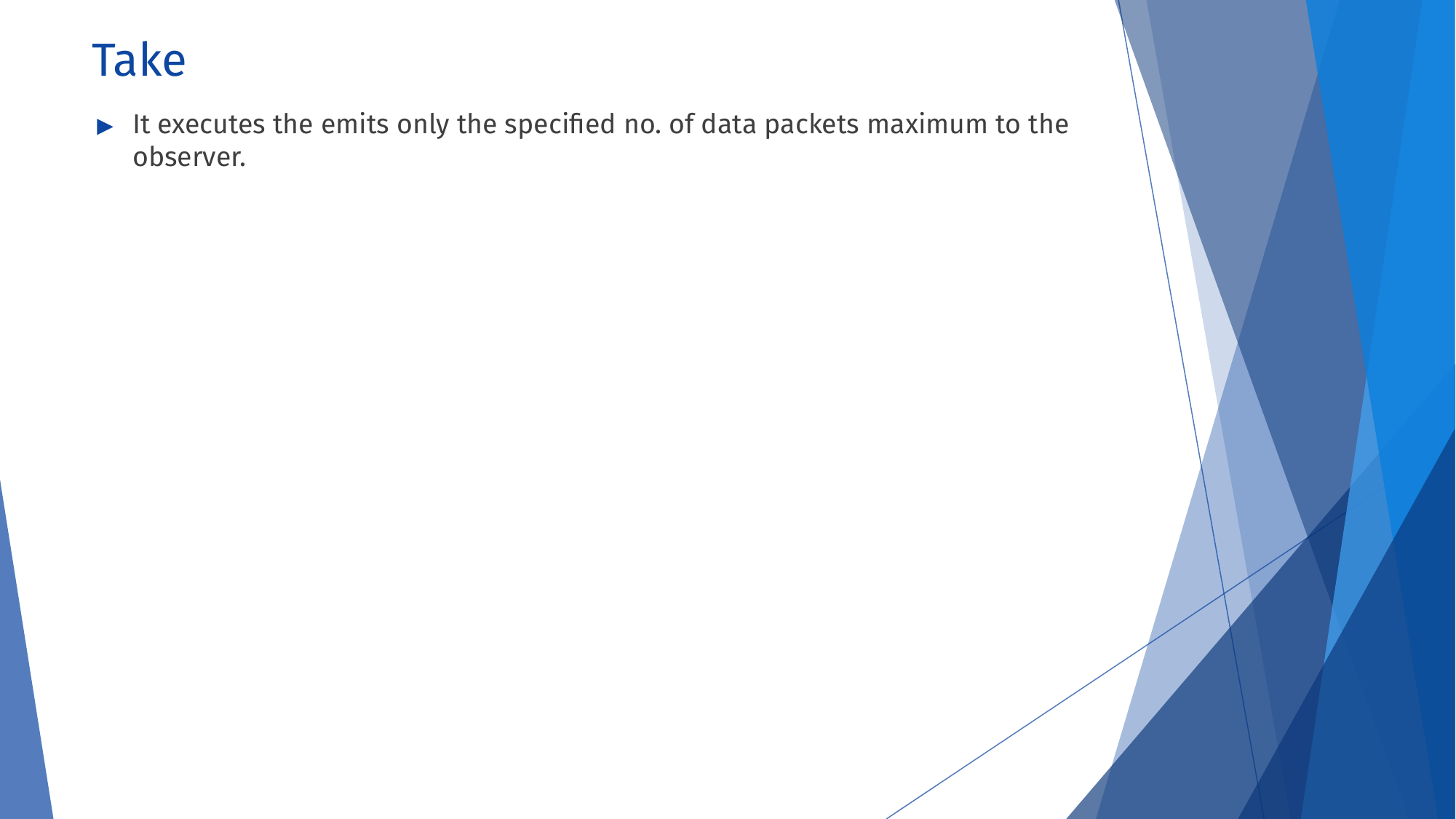

# Take
It executes the emits only the specified no. of data packets maximum to the observer.